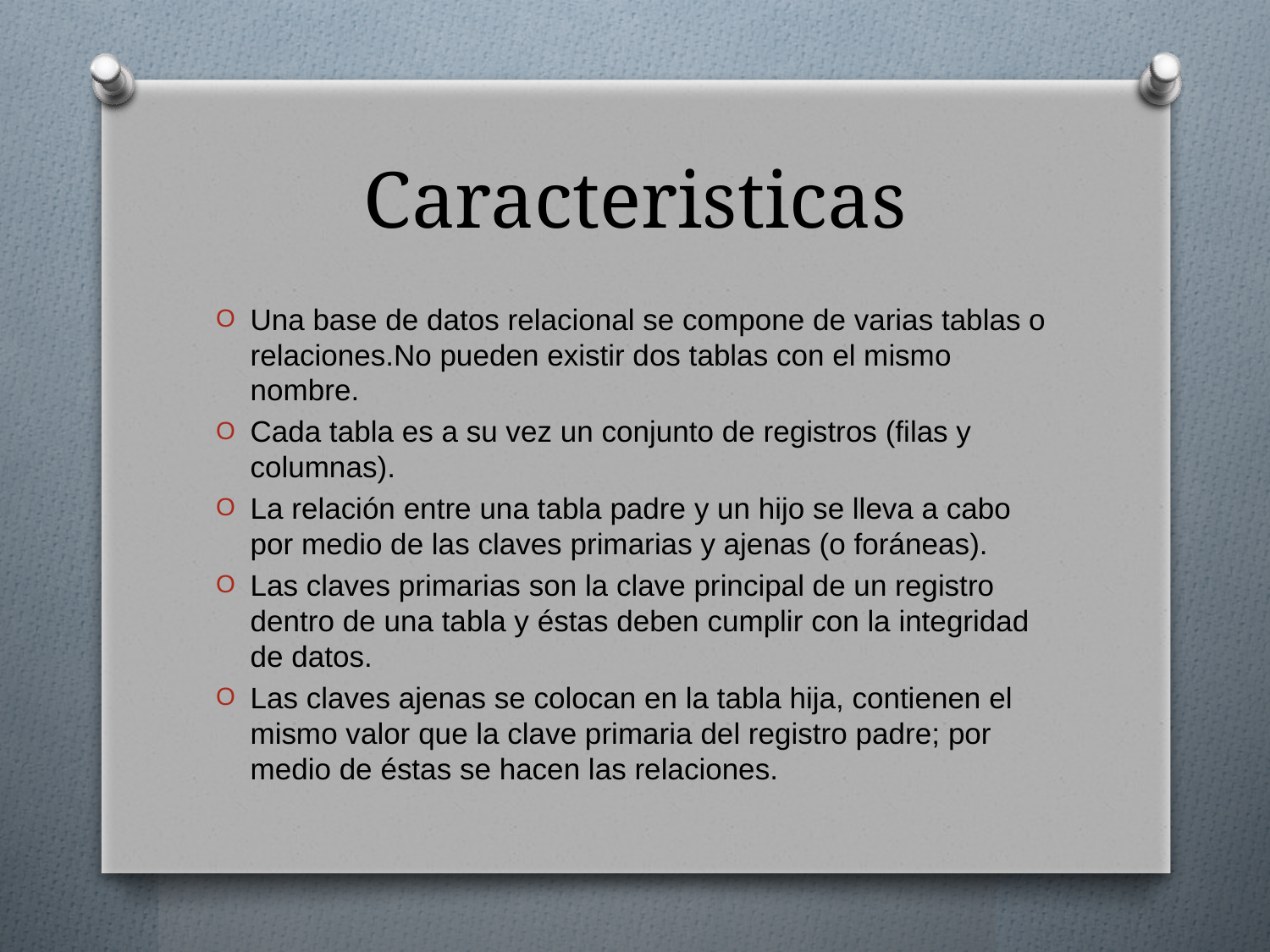

# Caracteristicas
Una base de datos relacional se compone de varias tablas o relaciones.No pueden existir dos tablas con el mismo nombre.
Cada tabla es a su vez un conjunto de registros (filas y columnas).
La relación entre una tabla padre y un hijo se lleva a cabo por medio de las claves primarias y ajenas (o foráneas).
Las claves primarias son la clave principal de un registro dentro de una tabla y éstas deben cumplir con la integridad de datos.
Las claves ajenas se colocan en la tabla hija, contienen el mismo valor que la clave primaria del registro padre; por medio de éstas se hacen las relaciones.